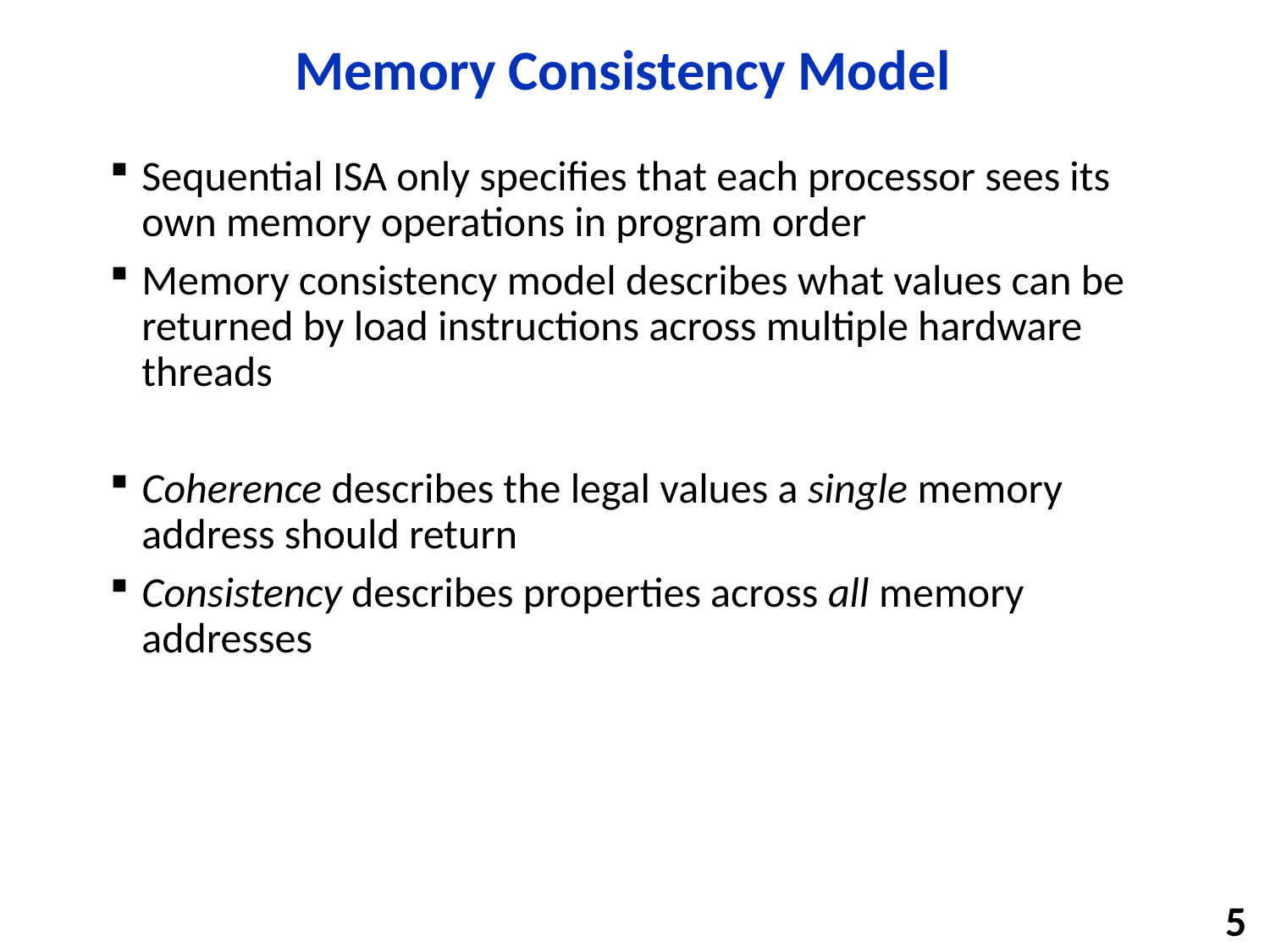

# Memory Consistency Model
Sequential ISA only specifies that each processor sees its own memory operations in program order
Memory consistency model describes what values can be returned by load instructions across multiple hardware threads

Coherence describes the legal values a single memory address should return
Consistency describes properties across all memory addresses
5